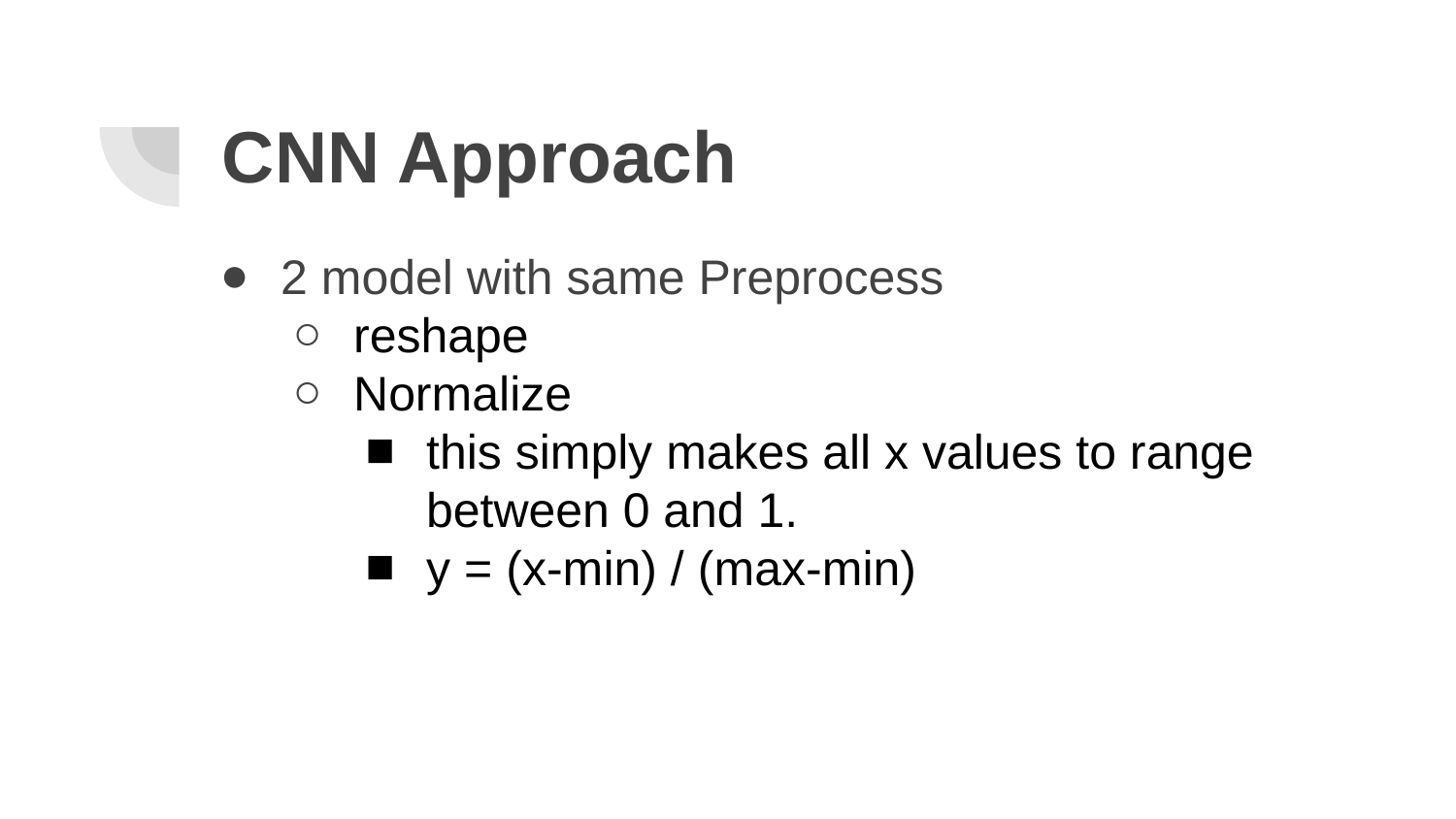

# CNN Approach

2 model with same Preprocess
reshape
Normalize
this simply makes all x values to range between 0 and 1.
y = (x-min) / (max-min)